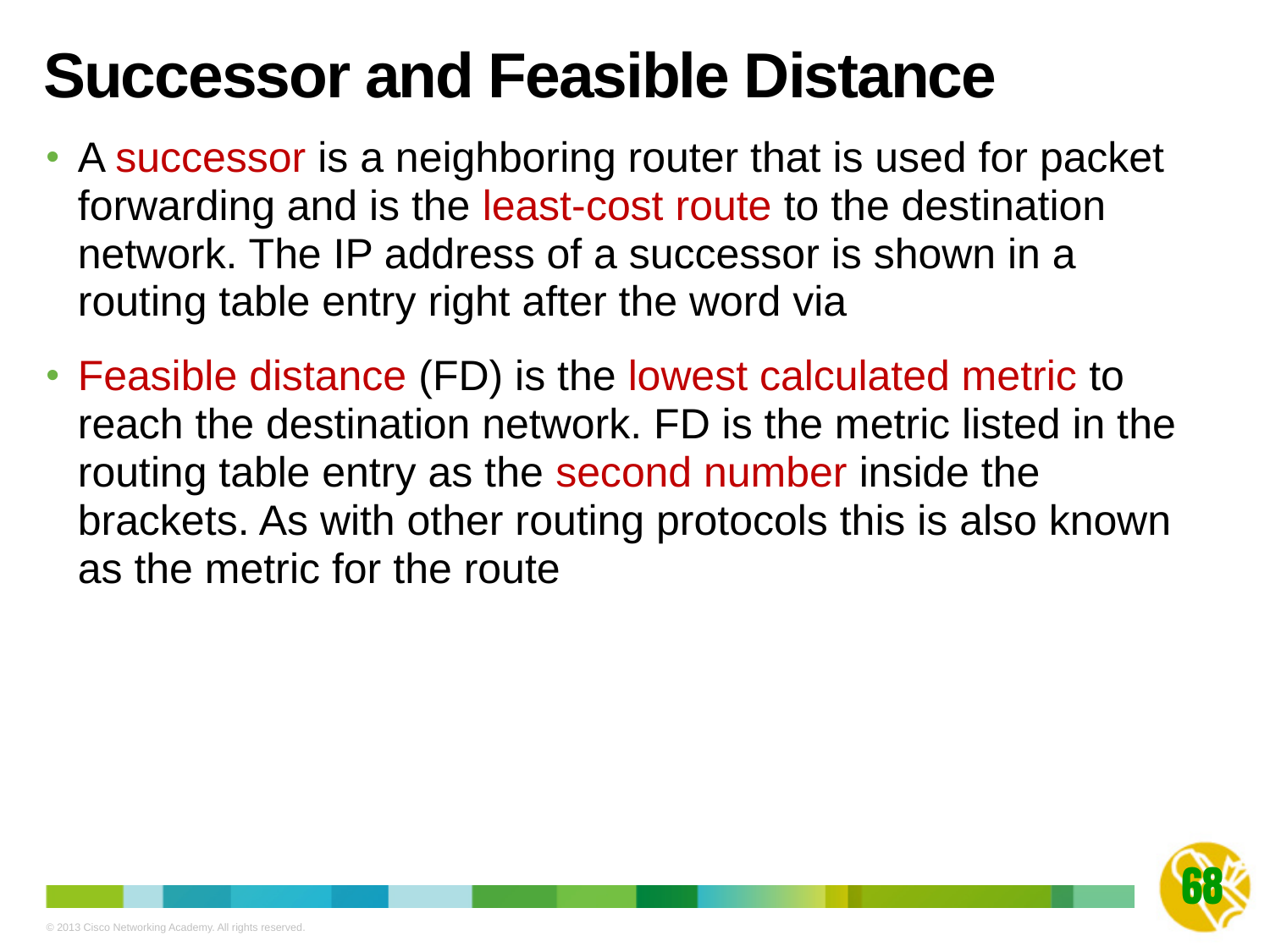

# Successor and Feasible Distance
A successor is a neighboring router that is used for packet forwarding and is the least-cost route to the destination network. The IP address of a successor is shown in a routing table entry right after the word via
Feasible distance (FD) is the lowest calculated metric to reach the destination network. FD is the metric listed in the routing table entry as the second number inside the brackets. As with other routing protocols this is also known as the metric for the route